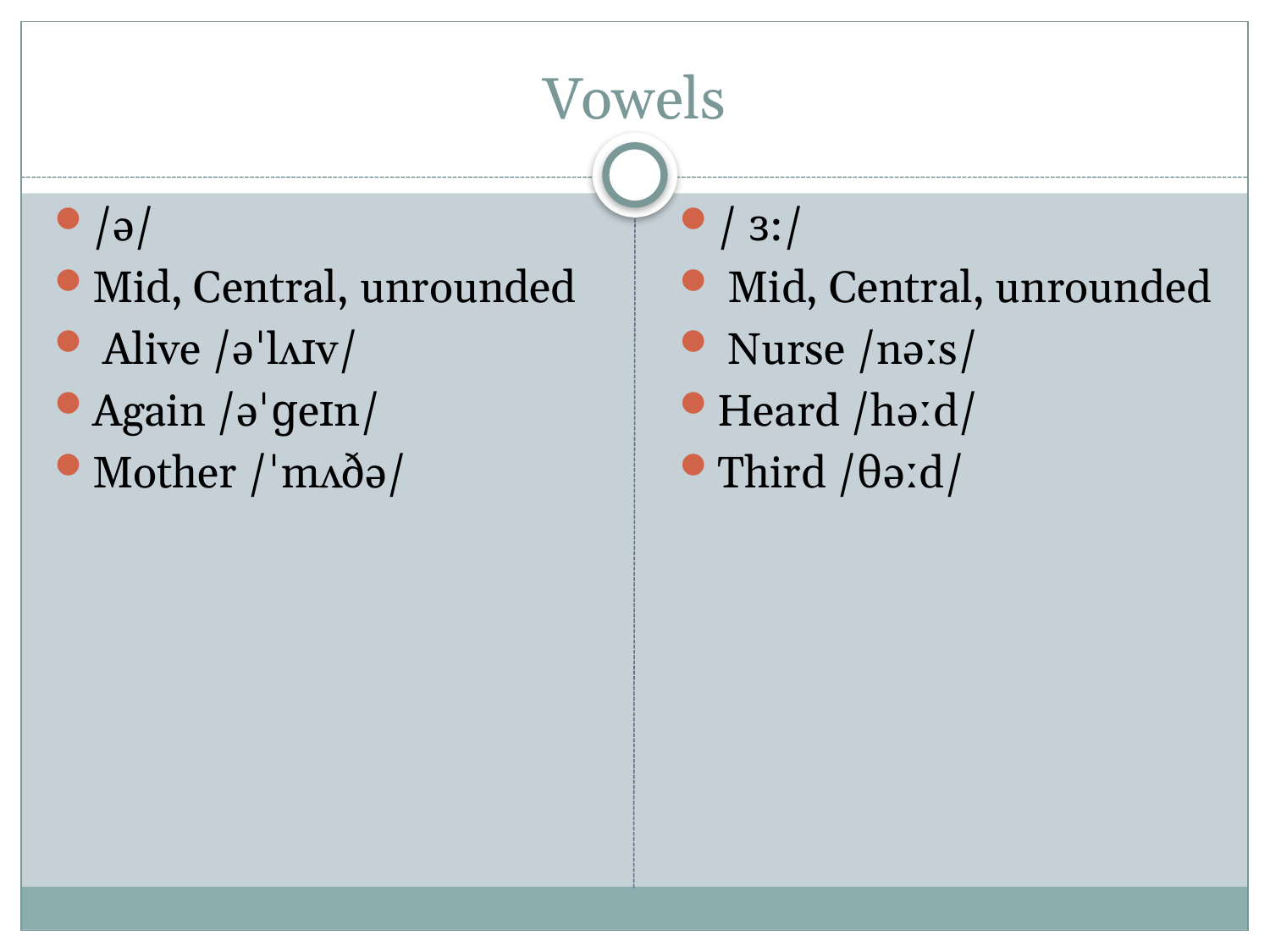

# Vowels
/ə/
Mid, Central, unrounded
 Alive /əˈlʌɪv/
Again /əˈɡeɪn/
Mother /ˈmʌðə/
/ ɜ:/
 Mid, Central, unrounded
 Nurse /nəːs/
Heard /həːd/
Third /θəːd/